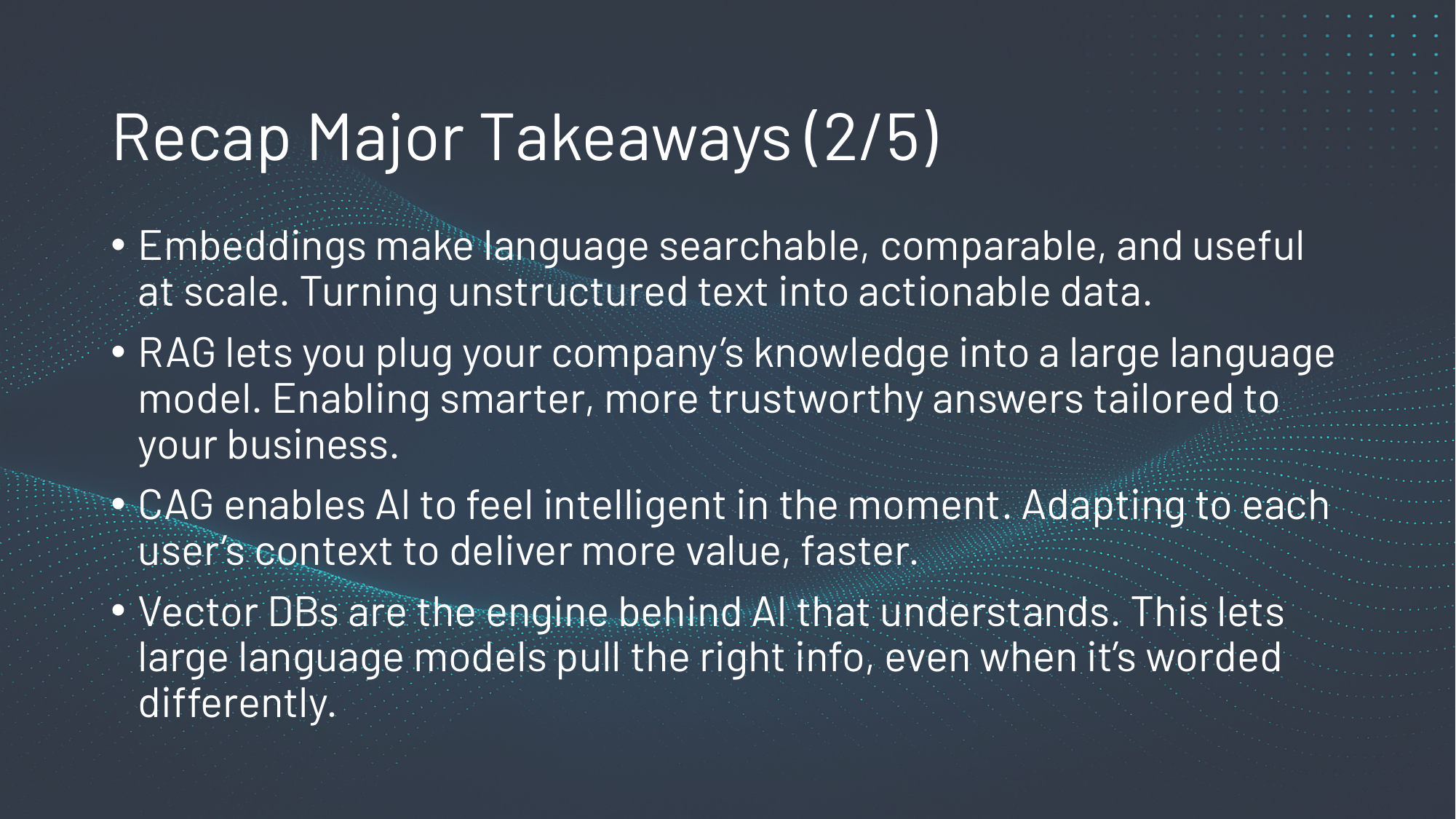

Recap Major Takeaways (2/5)
Embeddings make language searchable, comparable, and useful at scale. Turning unstructured text into actionable data.
RAG lets you plug your company’s knowledge into a large language model. Enabling smarter, more trustworthy answers tailored to your business.
CAG enables AI to feel intelligent in the moment. Adapting to each user’s context to deliver more value, faster.
Vector DBs are the engine behind AI that understands. This lets large language models pull the right info, even when it’s worded differently.